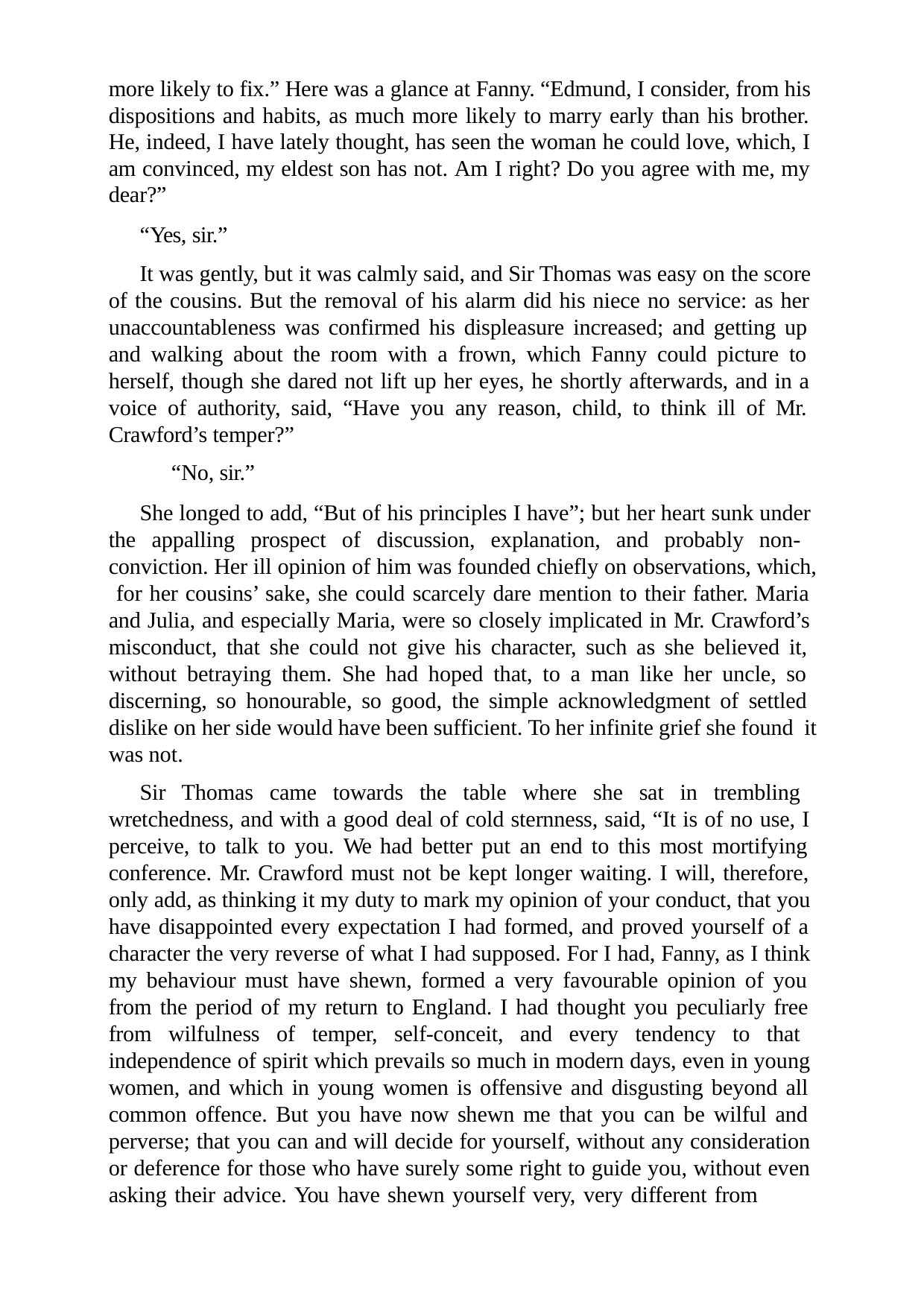

more likely to fix.” Here was a glance at Fanny. “Edmund, I consider, from his  dispositions and habits, as much more likely to marry early than his brother.  He, indeed, I have lately thought, has seen the woman he could love, which, I  am convinced, my eldest son has not. Am I right? Do you agree with me, my  dear?”
“Yes, sir.”
It was gently, but it was calmly said, and Sir Thomas was easy on the score  of the cousins. But the removal of his alarm did his niece no service: as her  unaccountableness was confirmed his displeasure increased; and getting up  and walking about the room with a frown, which Fanny could picture to  herself, though she dared not lift up her eyes, he shortly afterwards, and in a  voice of authority, said, “Have you any reason, child, to think ill of Mr.  Crawford’s temper?”
“No, sir.”
She longed to add, “But of his principles I have”; but her heart sunk under  the appalling prospect of discussion, explanation, and probably non-  conviction. Her ill opinion of him was founded chiefly on observations, which,  for her cousins’ sake, she could scarcely dare mention to their father. Maria  and Julia, and especially Maria, were so closely implicated in Mr. Crawford’s  misconduct, that she could not give his character, such as she believed it,  without betraying them. She had hoped that, to a man like her uncle, so  discerning, so honourable, so good, the simple acknowledgment of settled  dislike on her side would have been sufficient. To her infinite grief she found  it was not.
Sir Thomas came towards the table where she sat in trembling  wretchedness, and with a good deal of cold sternness, said, “It is of no use, I  perceive, to talk to you. We had better put an end to this most mortifying  conference. Mr. Crawford must not be kept longer waiting. I will, therefore,  only add, as thinking it my duty to mark my opinion of your conduct, that you  have disappointed every expectation I had formed, and proved yourself of a  character the very reverse of what I had supposed. For I had, Fanny, as I think  my behaviour must have shewn, formed a very favourable opinion of you  from the period of my return to England. I had thought you peculiarly free  from wilfulness of temper, self-conceit, and every tendency to that  independence of spirit which prevails so much in modern days, even in young  women, and which in young women is offensive and disgusting beyond all  common offence. But you have now shewn me that you can be wilful and  perverse; that you can and will decide for yourself, without any consideration  or deference for those who have surely some right to guide you, without even  asking their advice. You have shewn yourself very, very different from